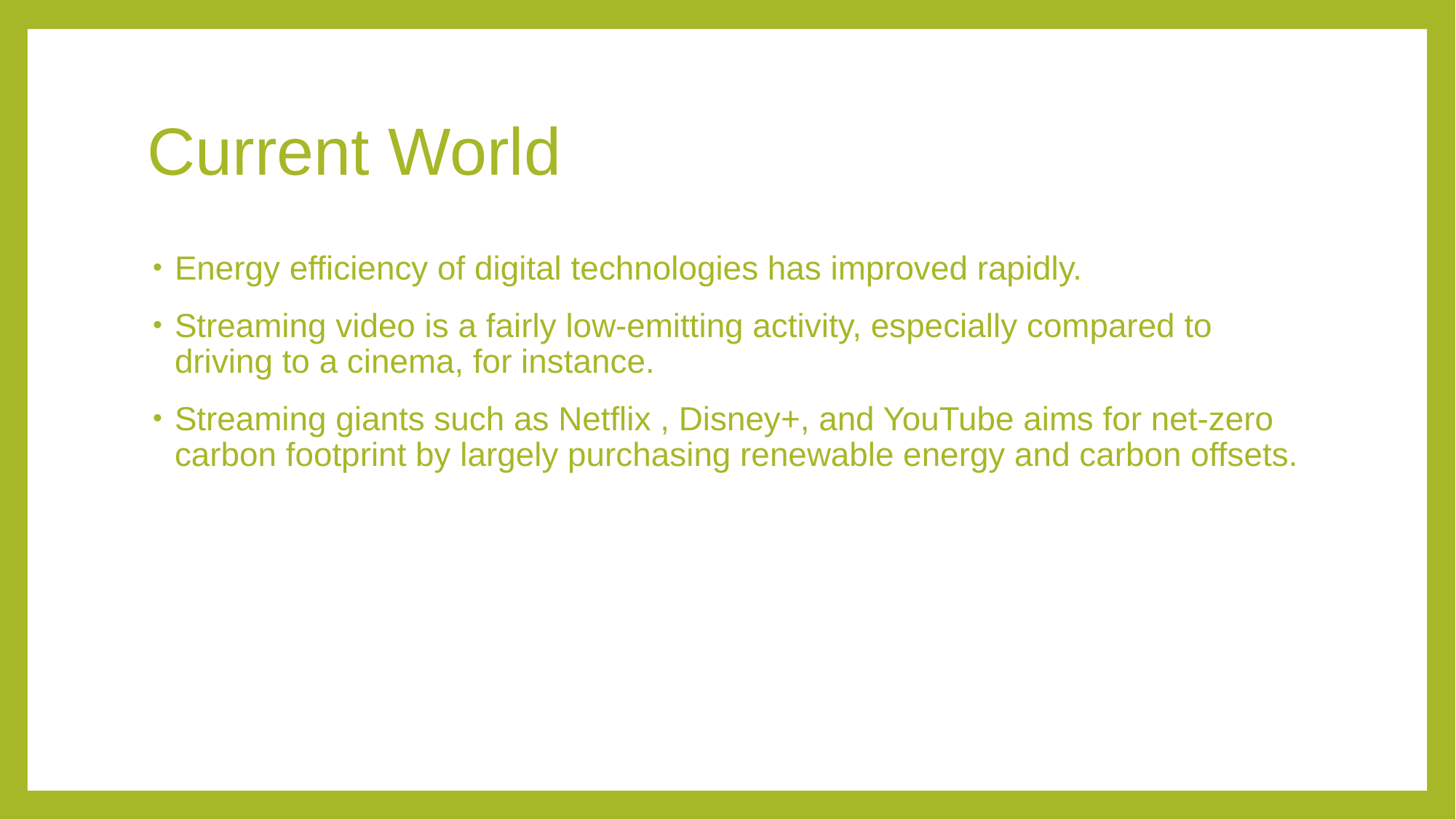

# Current World
Energy efficiency of digital technologies has improved rapidly.
Streaming video is a fairly low-emitting activity, especially compared to driving to a cinema, for instance.
Streaming giants such as Netflix , Disney+, and YouTube aims for net-zero carbon footprint by largely purchasing renewable energy and carbon offsets.